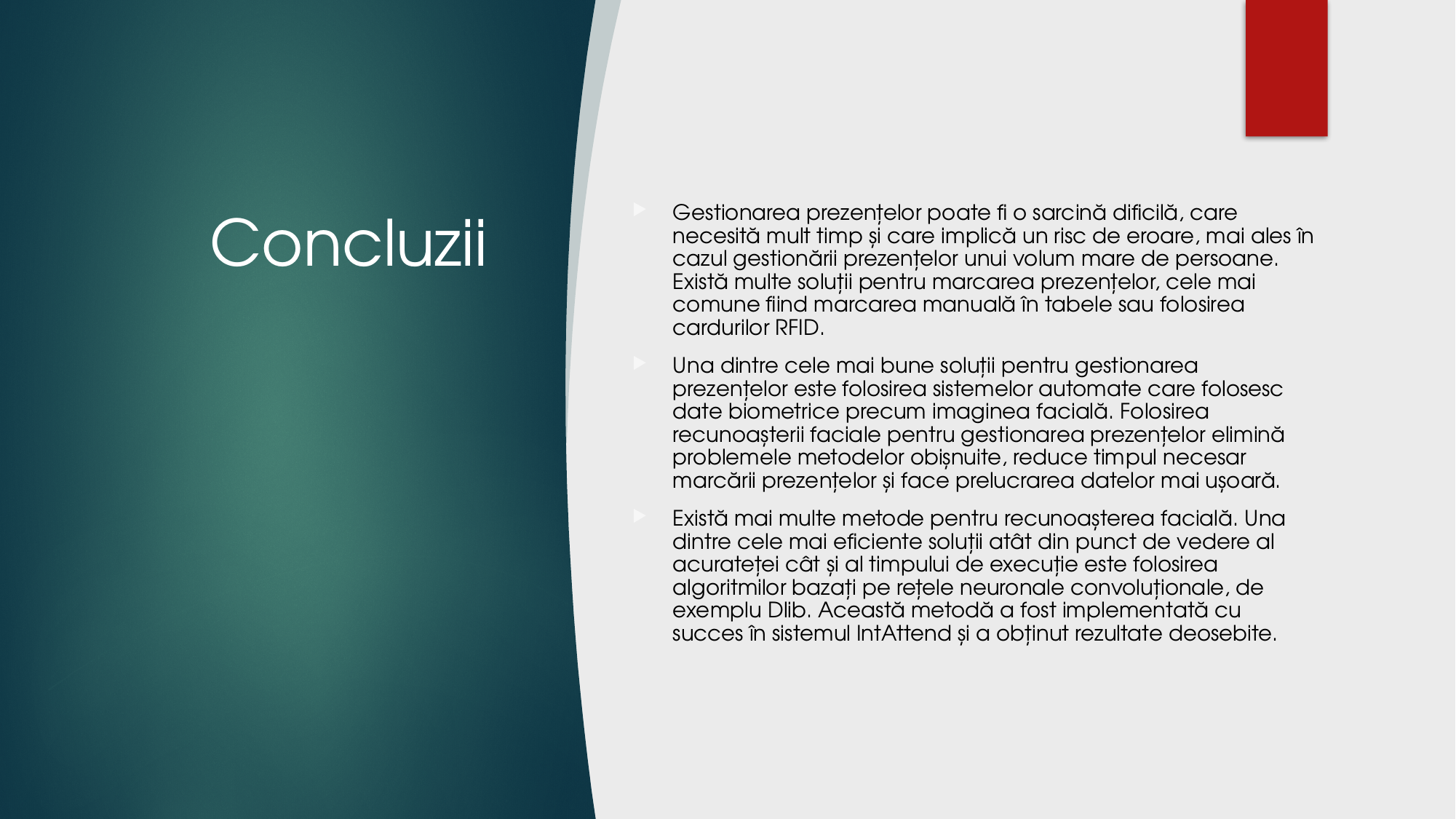

# Concluzii
Gestionarea prezențelor poate fi o sarcină dificilă, care necesită mult timp și care implică un risc de eroare, mai ales în cazul gestionării prezențelor unui volum mare de persoane. Există multe soluții pentru marcarea prezențelor, cele mai comune fiind marcarea manuală în tabele sau folosirea cardurilor RFID.
Una dintre cele mai bune soluții pentru gestionarea prezențelor este folosirea sistemelor automate care folosesc date biometrice precum imaginea facială. Folosirea recunoașterii faciale pentru gestionarea prezențelor elimină problemele metodelor obișnuite, reduce timpul necesar marcării prezențelor și face prelucrarea datelor mai ușoară.
Există mai multe metode pentru recunoașterea facială. Una dintre cele mai eficiente soluții atât din punct de vedere al acurateței cât și al timpului de execuție este folosirea algoritmilor bazați pe rețele neuronale convoluționale, de exemplu Dlib. Această metodă a fost implementată cu succes în sistemul IntAttend și a obținut rezultate deosebite.